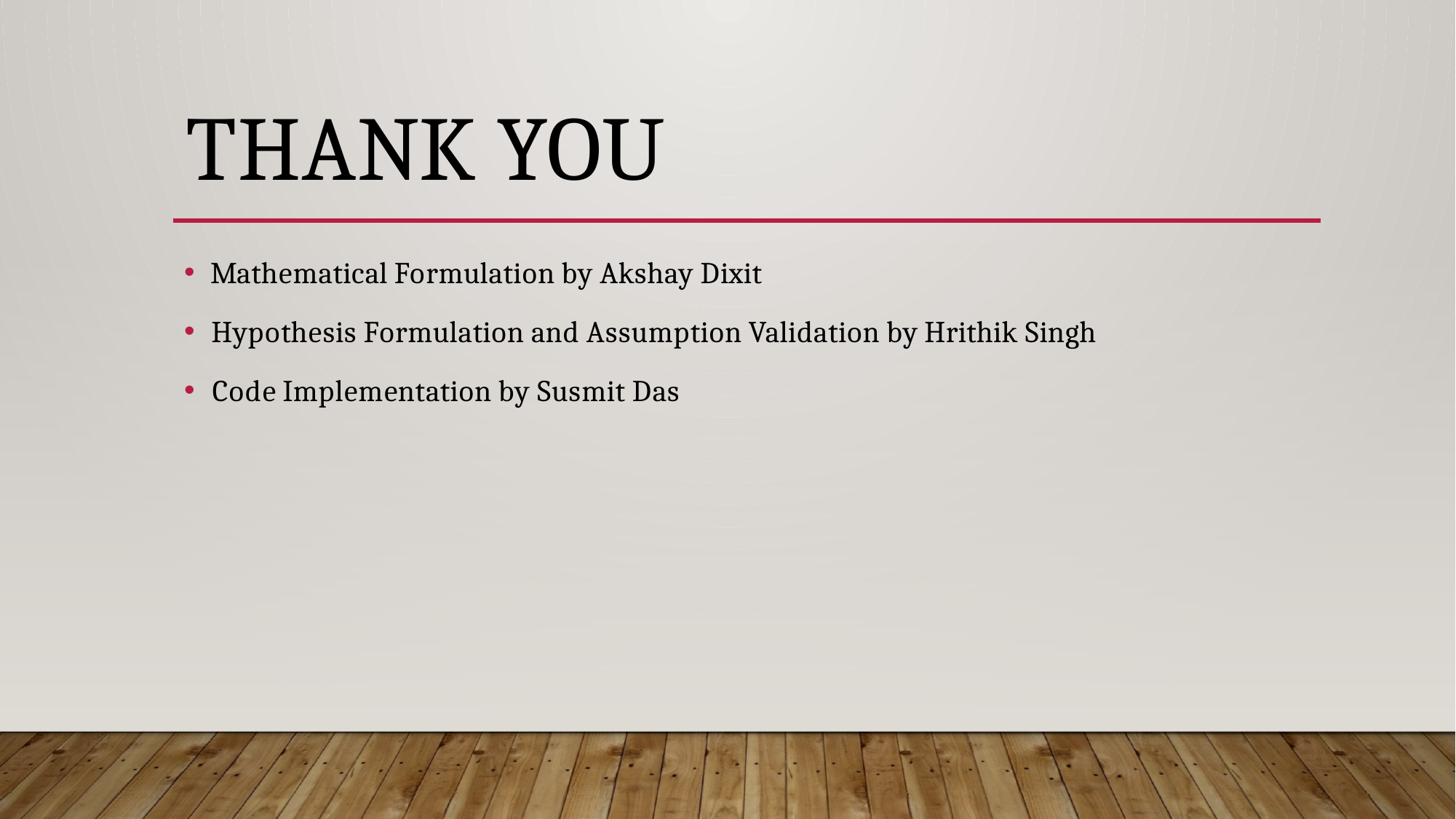

# Thank You
Mathematical Formulation by Akshay Dixit
Hypothesis Formulation and Assumption Validation by Hrithik Singh
Code Implementation by Susmit Das